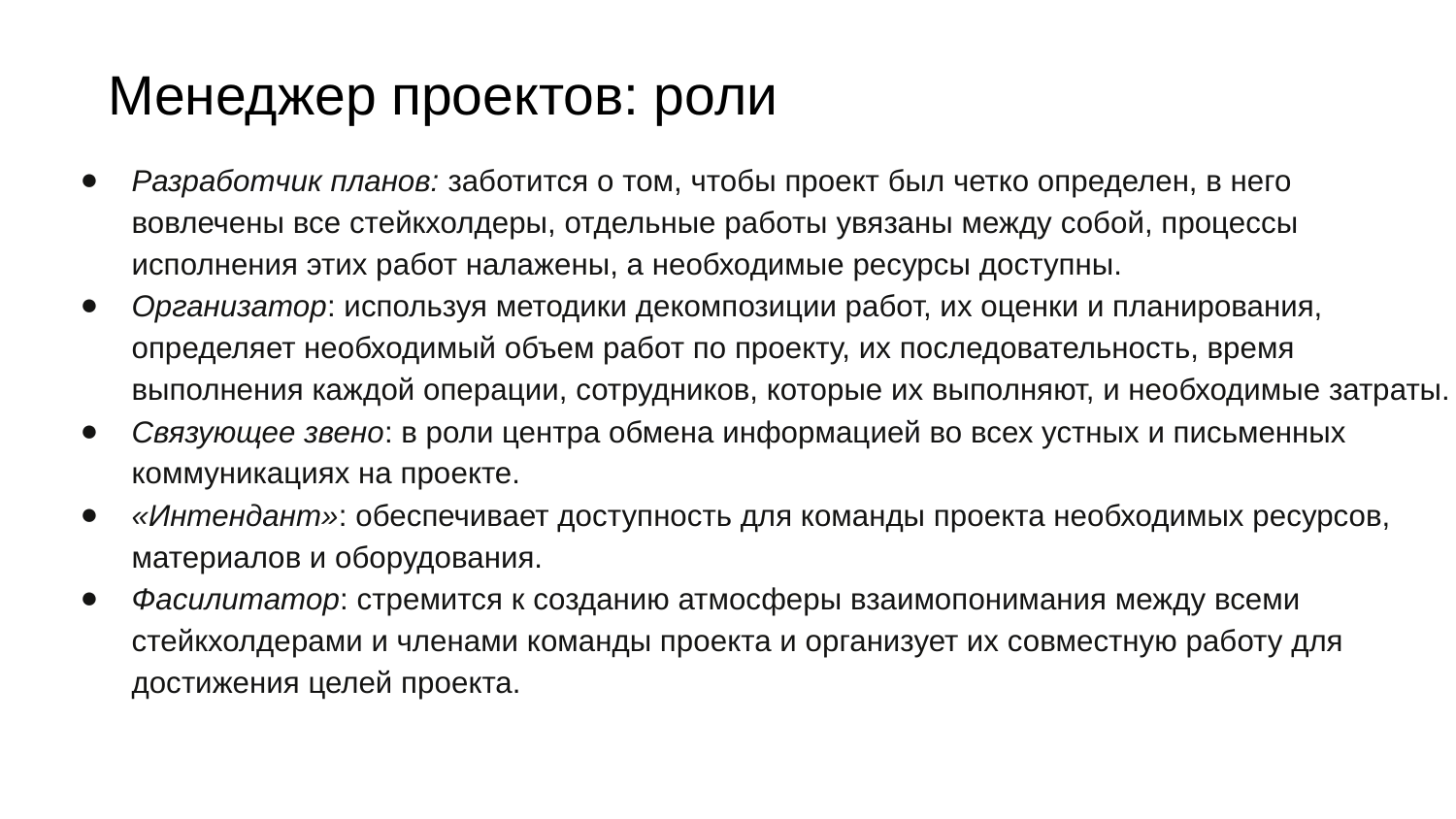

# Менеджер проектов: роли
Разработчик планов: заботится о том, чтобы проект был четко определен, в него вовлечены все стейкхолдеры, отдельные работы увязаны между собой, процессы исполнения этих работ налажены, а необходимые ресурсы доступны.
Организатор: используя методики декомпозиции работ, их оценки и планирования, определяет необходимый объем работ по проекту, их последовательность, время выполнения каждой операции, сотрудников, которые их выполняют, и необходимые затраты.
Связующее звено: в роли центра обмена информацией во всех устных и письменных коммуникациях на проекте.
«Интендант»: обеспечивает доступность для команды проекта необходимых ресурсов, материалов и оборудования.
Фасилитатор: стремится к созданию атмосферы взаимопонимания между всеми стейкхолдерами и членами команды проекта и организует их совместную работу для достижения целей проекта.